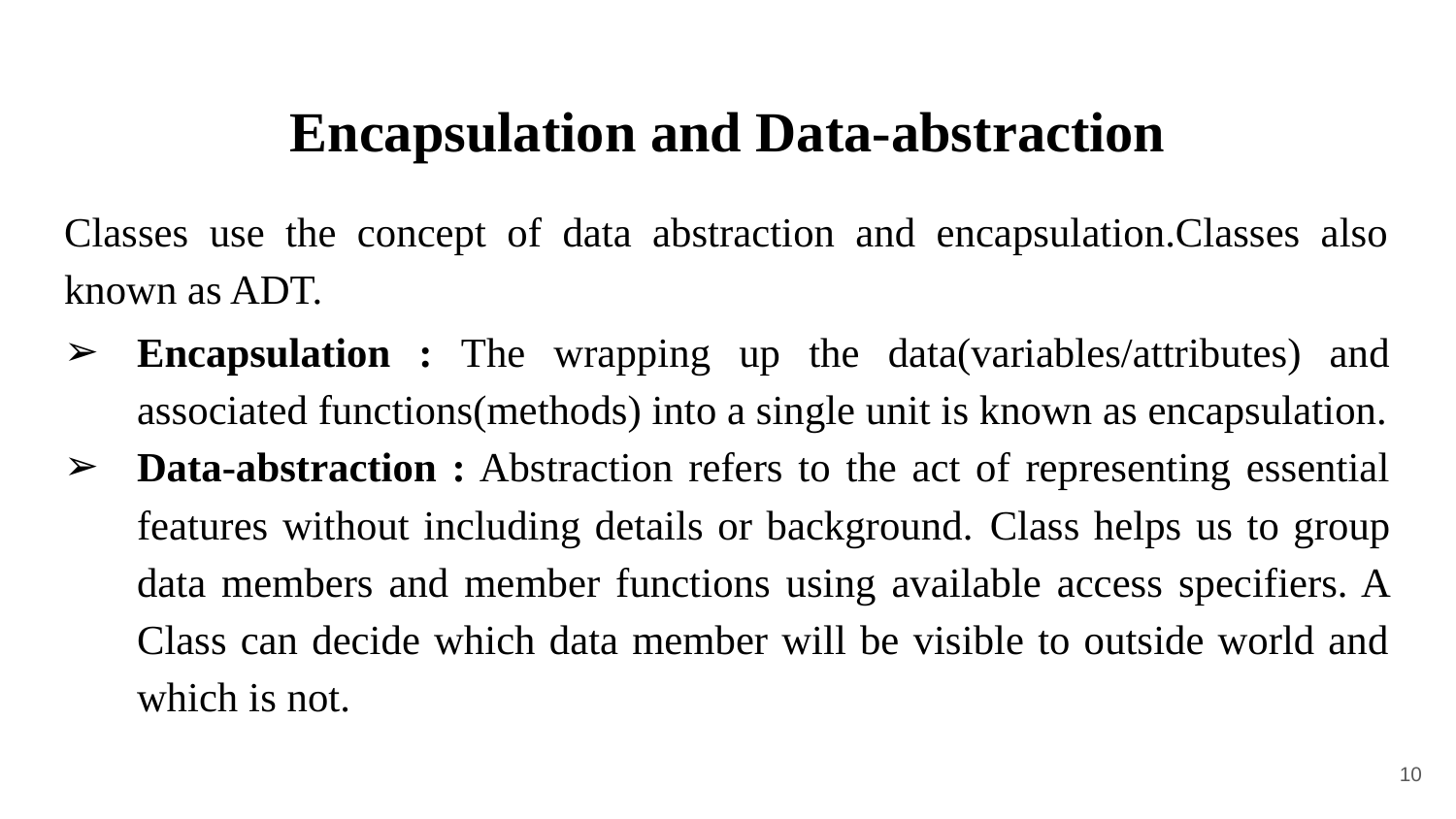

# Encapsulation and Data-abstraction
Classes use the concept of data abstraction and encapsulation.Classes also known as ADT.
Encapsulation : The wrapping up the data(variables/attributes) and associated functions(methods) into a single unit is known as encapsulation.
Data-abstraction : Abstraction refers to the act of representing essential features without including details or background. Class helps us to group data members and member functions using available access specifiers. A Class can decide which data member will be visible to outside world and which is not.

10